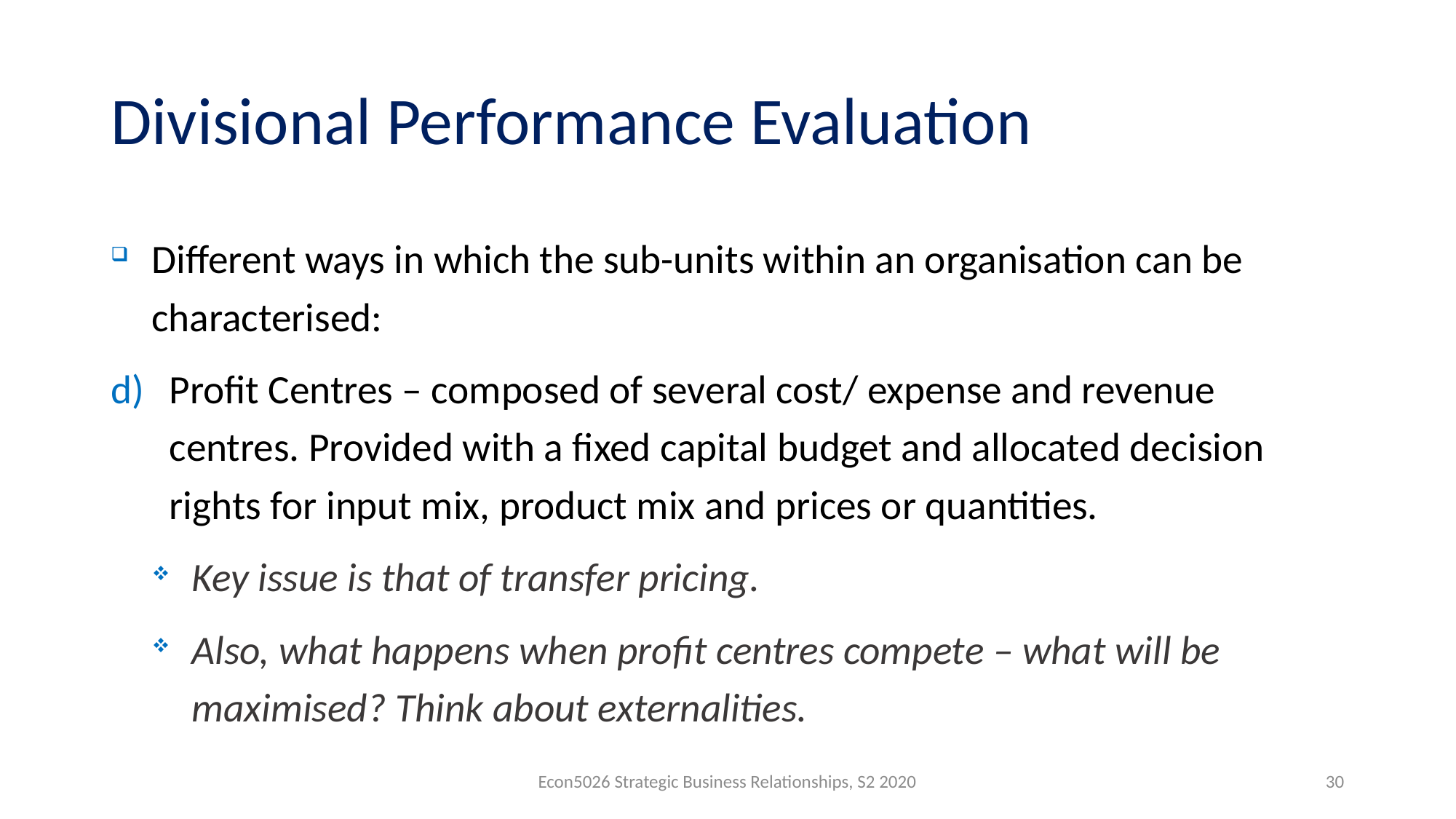

# Divisional Performance Evaluation
Different ways in which the sub-units within an organisation can be characterised:
Profit Centres – composed of several cost/ expense and revenue centres. Provided with a fixed capital budget and allocated decision rights for input mix, product mix and prices or quantities.
Key issue is that of transfer pricing.
Also, what happens when profit centres compete – what will be maximised? Think about externalities.

Econ5026 Strategic Business Relationships, S2 2020
30